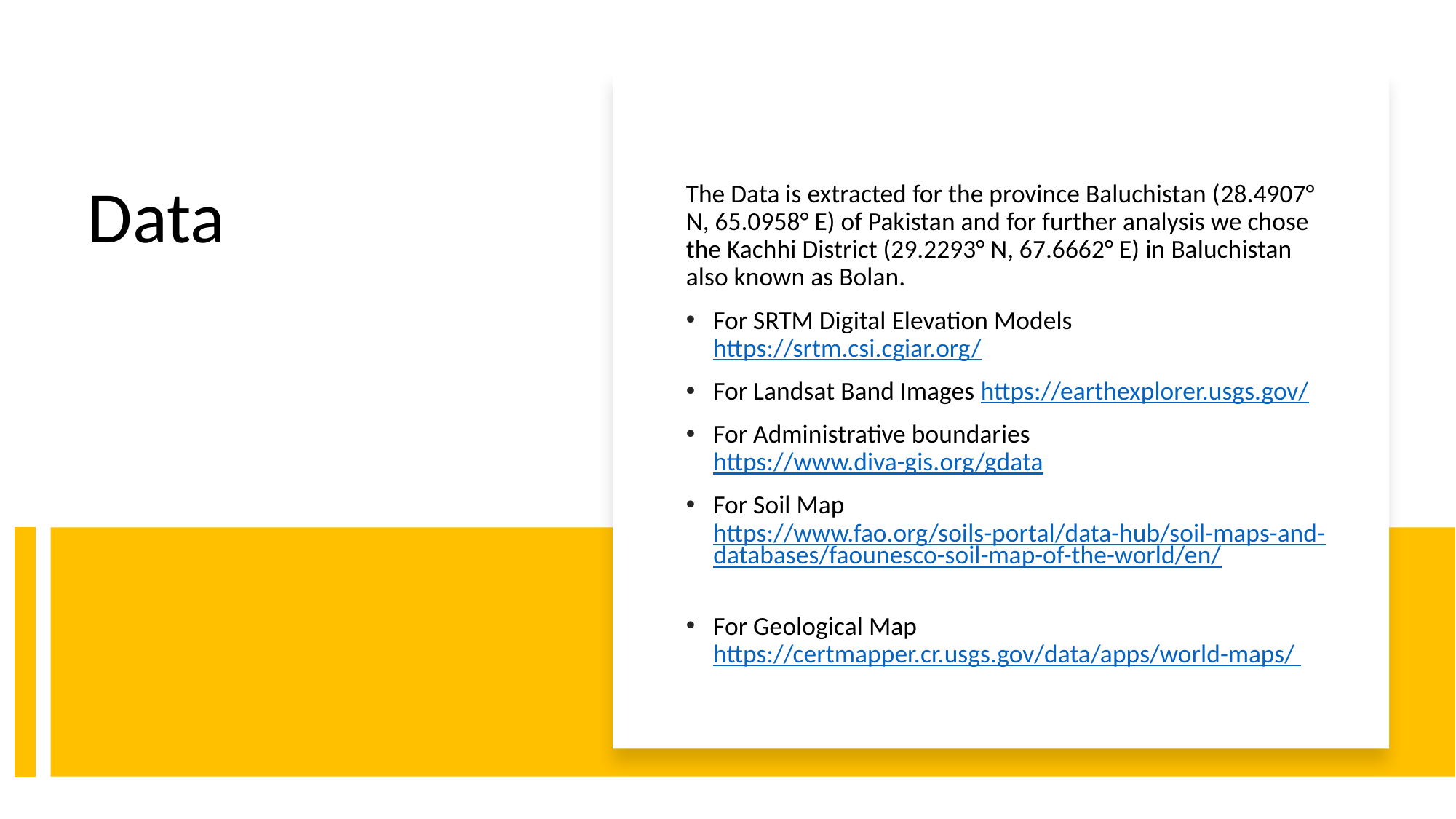

The Data is extracted for the province Baluchistan (28.4907° N, 65.0958° E) of Pakistan and for further analysis we chose the Kachhi District (29.2293° N, 67.6662° E) in Baluchistan also known as Bolan.
For SRTM Digital Elevation Models https://srtm.csi.cgiar.org/
For Landsat Band Images https://earthexplorer.usgs.gov/
For Administrative boundaries https://www.diva-gis.org/gdata
For Soil Map https://www.fao.org/soils-portal/data-hub/soil-maps-and-databases/faounesco-soil-map-of-the-world/en/
For Geological Map https://certmapper.cr.usgs.gov/data/apps/world-maps/
# Data